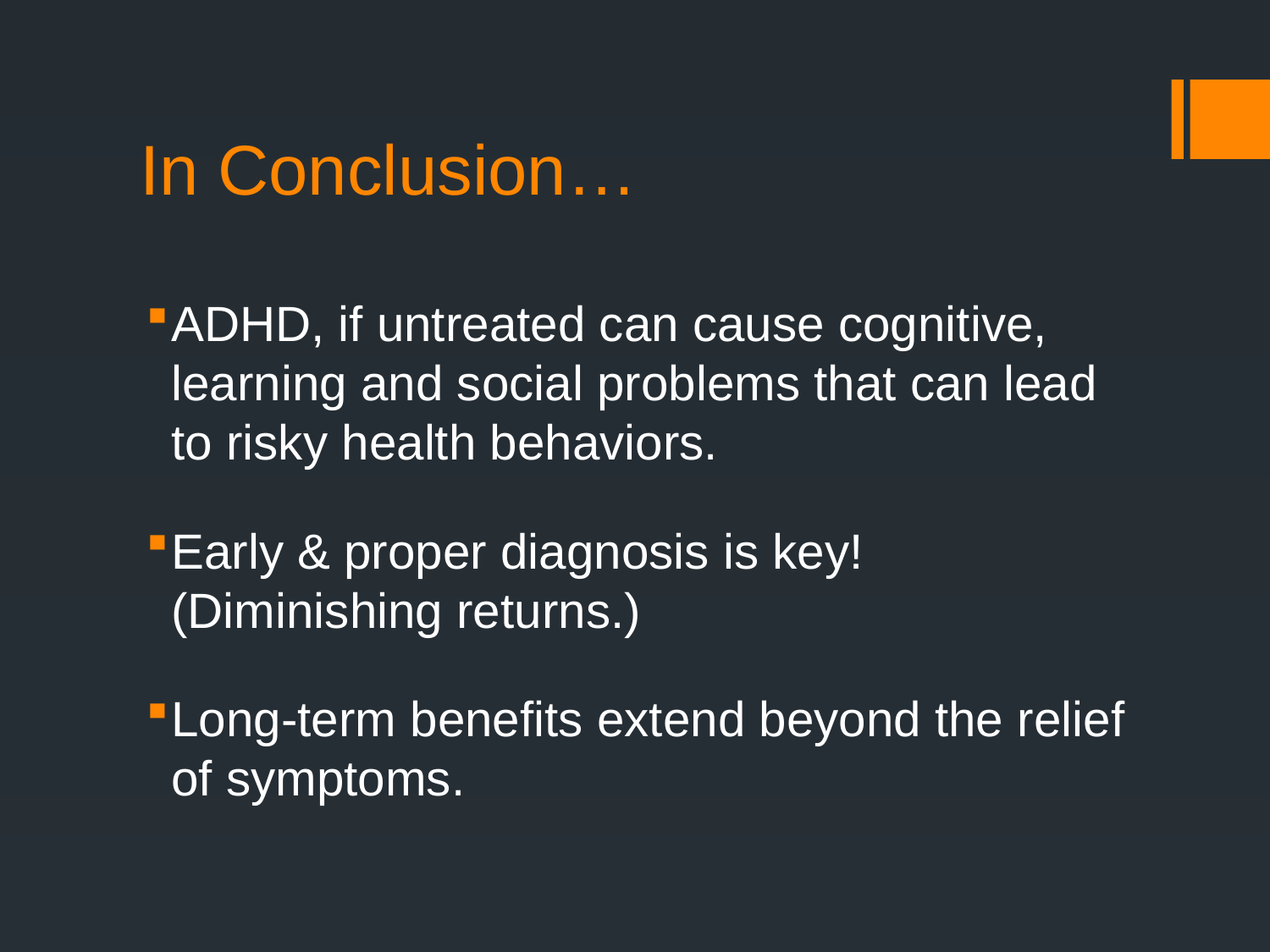

# In Conclusion…
ADHD, if untreated can cause cognitive, learning and social problems that can lead to risky health behaviors.

Early & proper diagnosis is key! (Diminishing returns.)

Long-term benefits extend beyond the relief of symptoms.